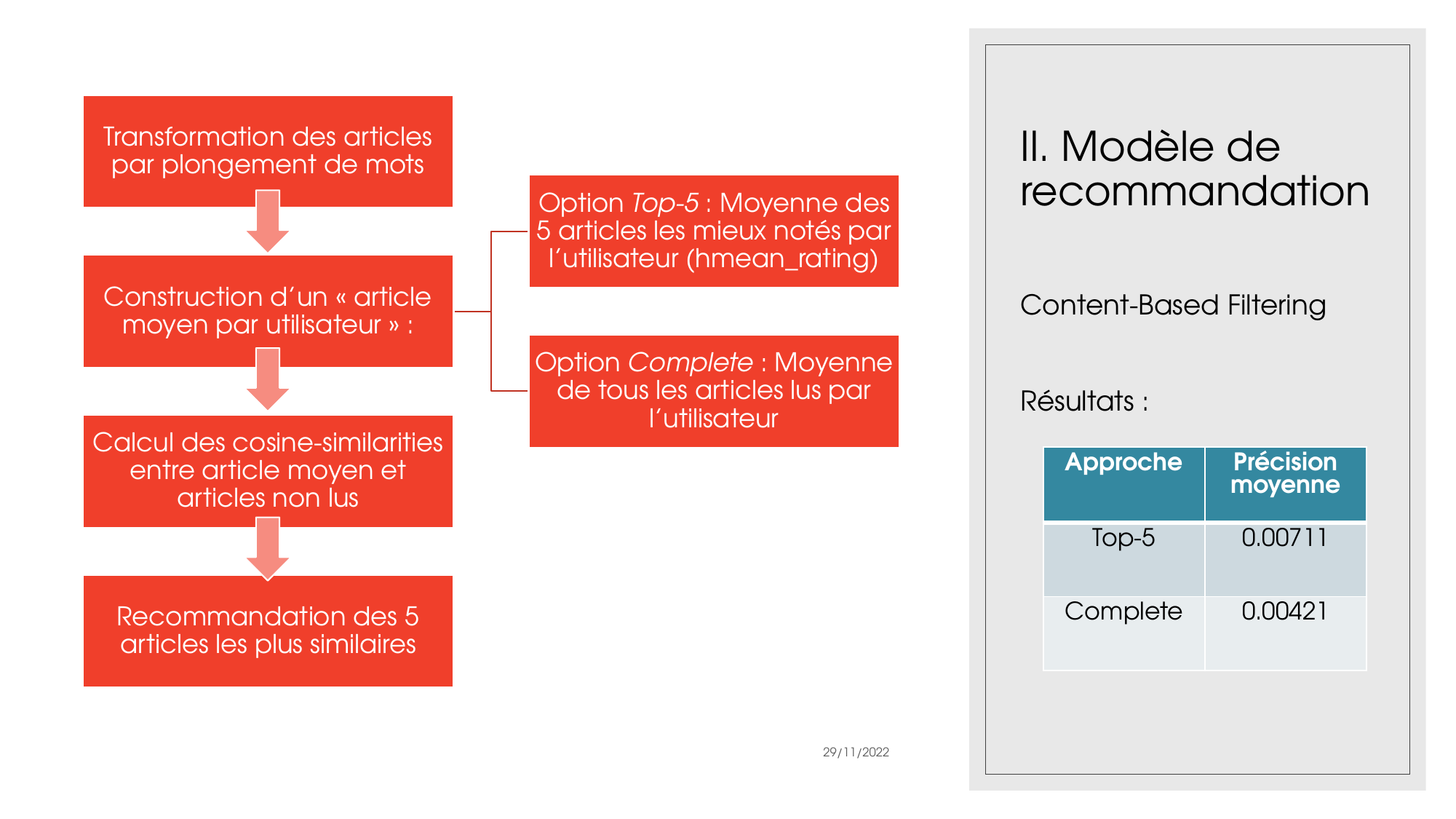

# II. Modèle de recommandation
Transformation des articles par plongement de mots
Construction d’un « article moyen par utilisateur » :
Option Top-5 : Moyenne des 5 articles les mieux notés par l’utilisateur (hmean_rating)
Option Complete : Moyenne de tous les articles lus par l’utilisateur
Calcul des cosine-similarities entre article moyen et articles non lus
Recommandation des 5 articles les plus similaires

Content-Based Filtering

Résultats :

| Approche | Précision moyenne |
| --- | --- |
| Top-5 | 0.00711 |
| Complete | 0.00421 |

29/11/2022